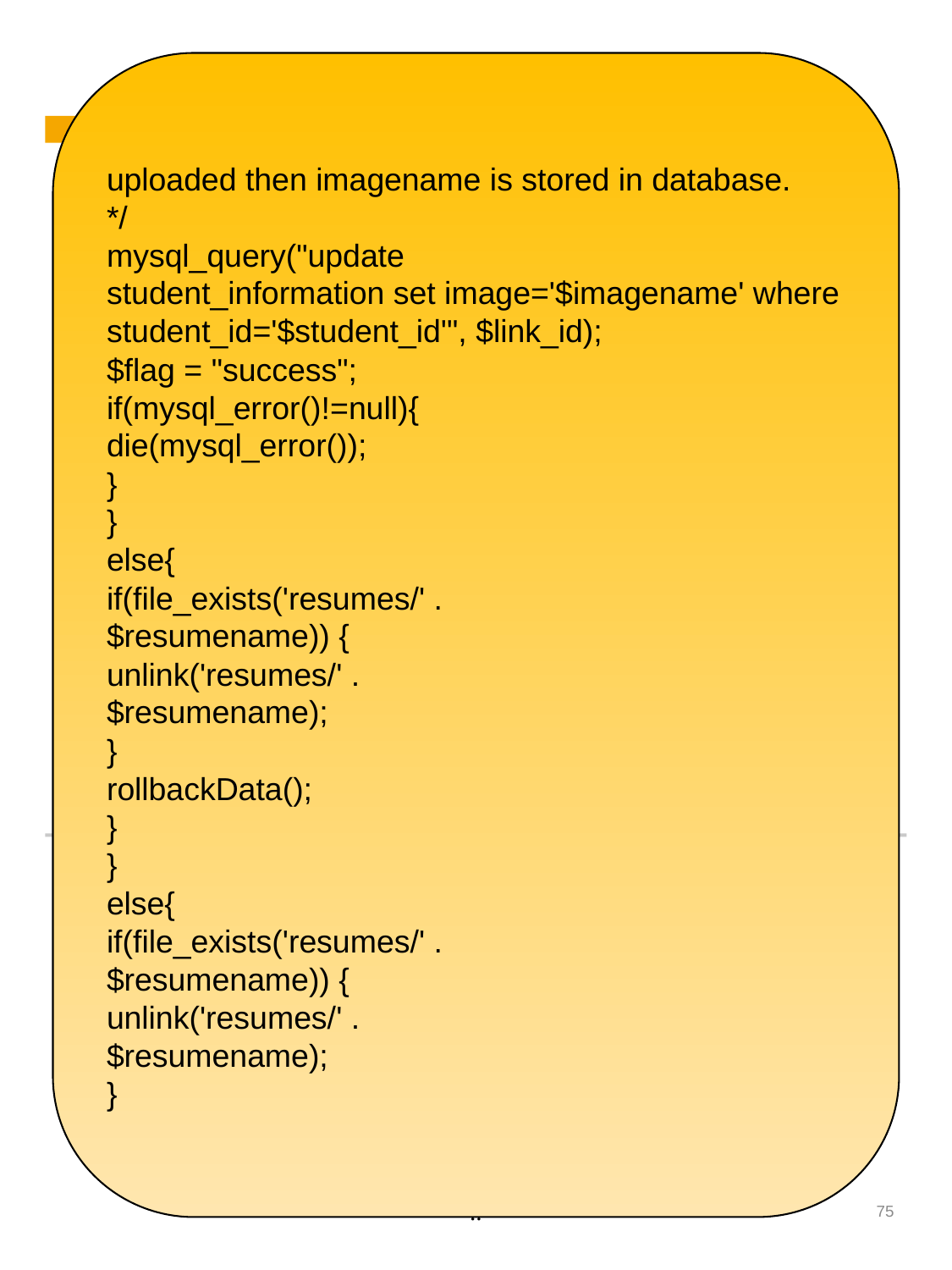

uploaded then imagename is stored in database.
*/
mysql_query("update
student_information set image='$imagename' where
student_id='$student_id'", $link_id);
$flag = "success";
if(mysql_error()!=null){
die(mysql_error());
}
}
else{
if(file_exists('resumes/' .
$resumename)) {
unlink('resumes/' .
$resumename);
}
rollbackData();
}
}
else{
if(file_exists('resumes/' .
$resumename)) {
unlink('resumes/' .
$resumename);
}
..
75